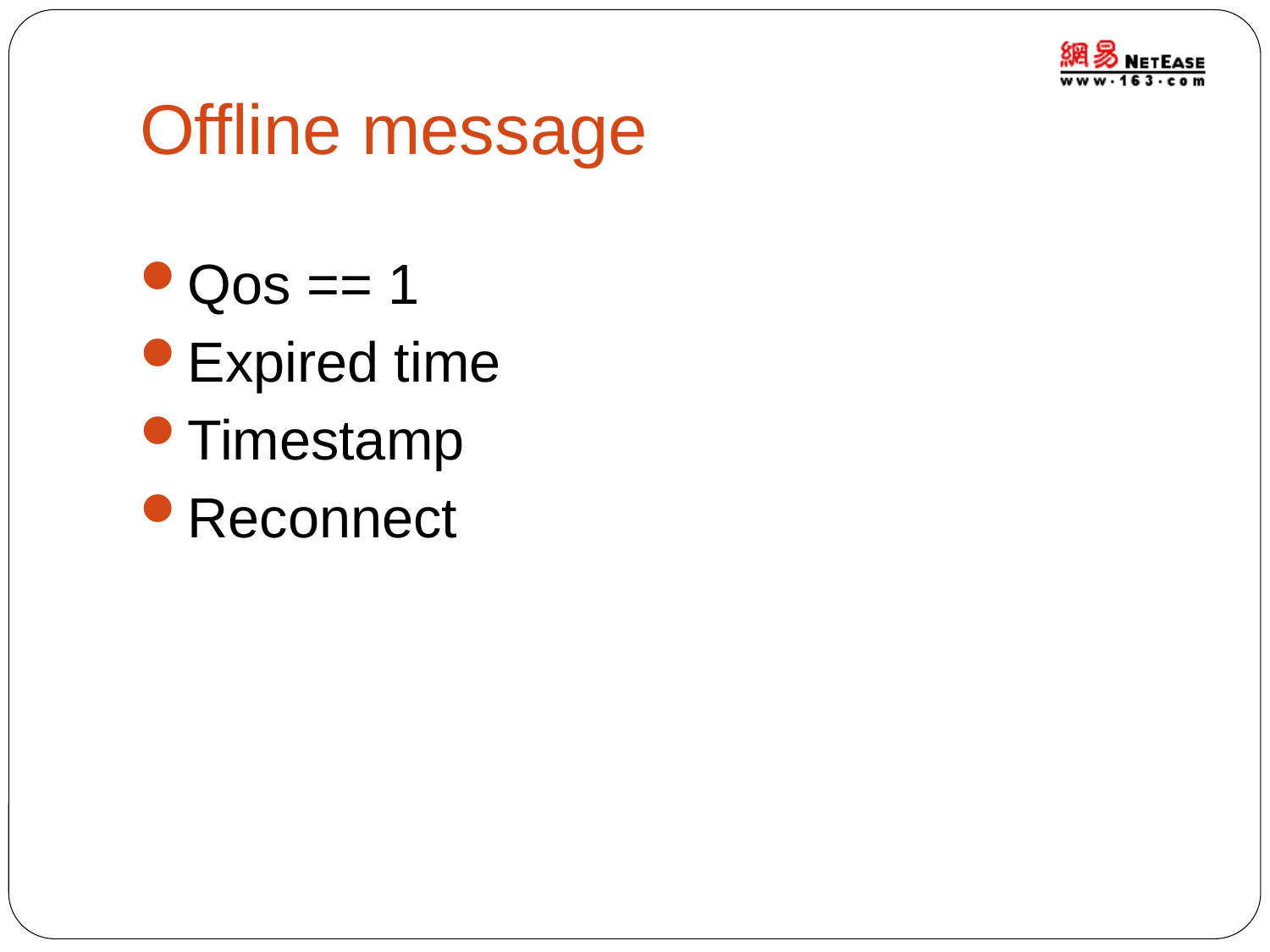

# Offline message
Qos == 1
Expired time
Timestamp
Reconnect